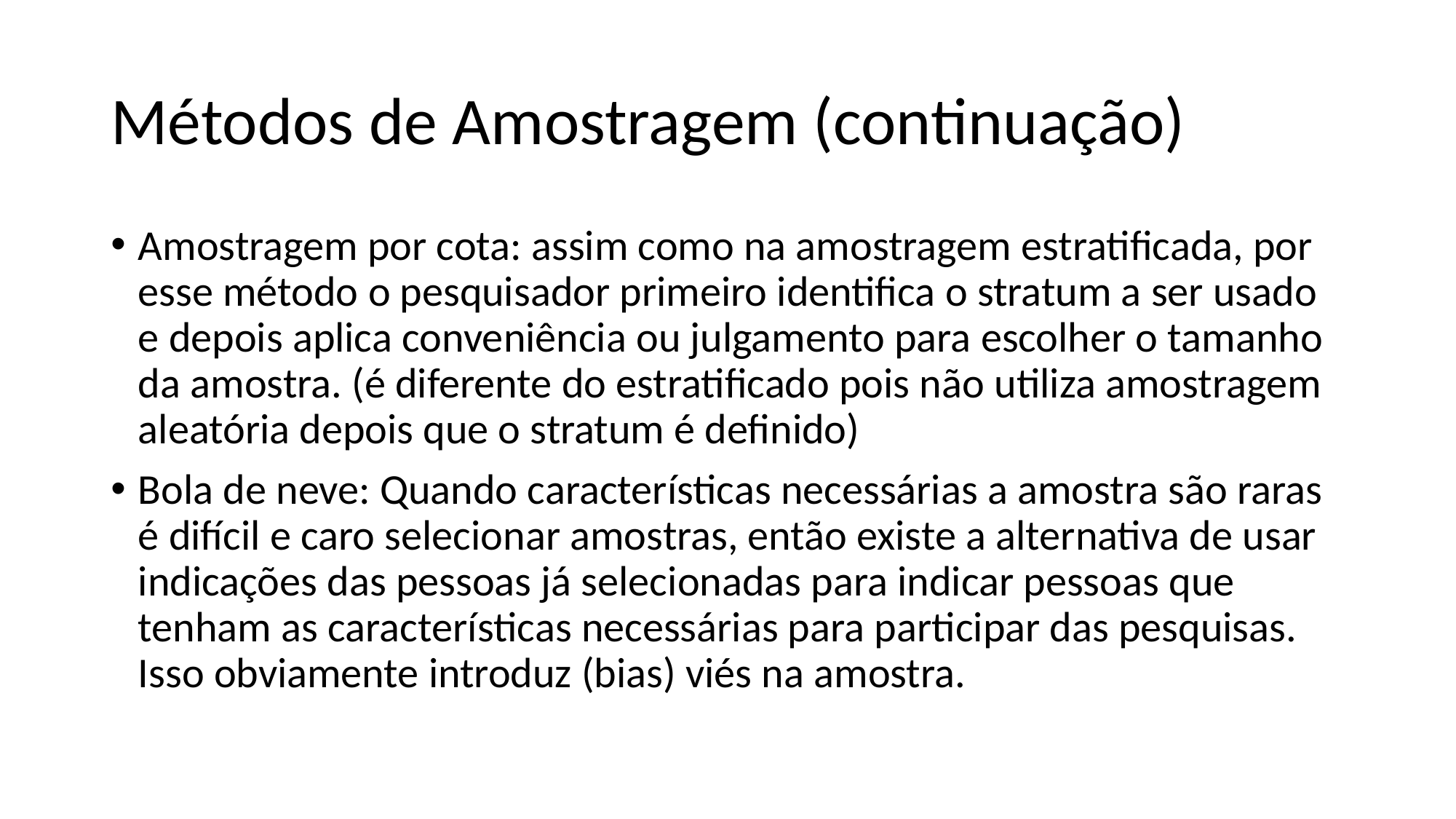

# Métodos de Amostragem (continuação)
Amostragem por cota: assim como na amostragem estratificada, por esse método o pesquisador primeiro identifica o stratum a ser usado e depois aplica conveniência ou julgamento para escolher o tamanho da amostra. (é diferente do estratificado pois não utiliza amostragem aleatória depois que o stratum é definido)
Bola de neve: Quando características necessárias a amostra são raras é difícil e caro selecionar amostras, então existe a alternativa de usar indicações das pessoas já selecionadas para indicar pessoas que tenham as características necessárias para participar das pesquisas. Isso obviamente introduz (bias) viés na amostra.